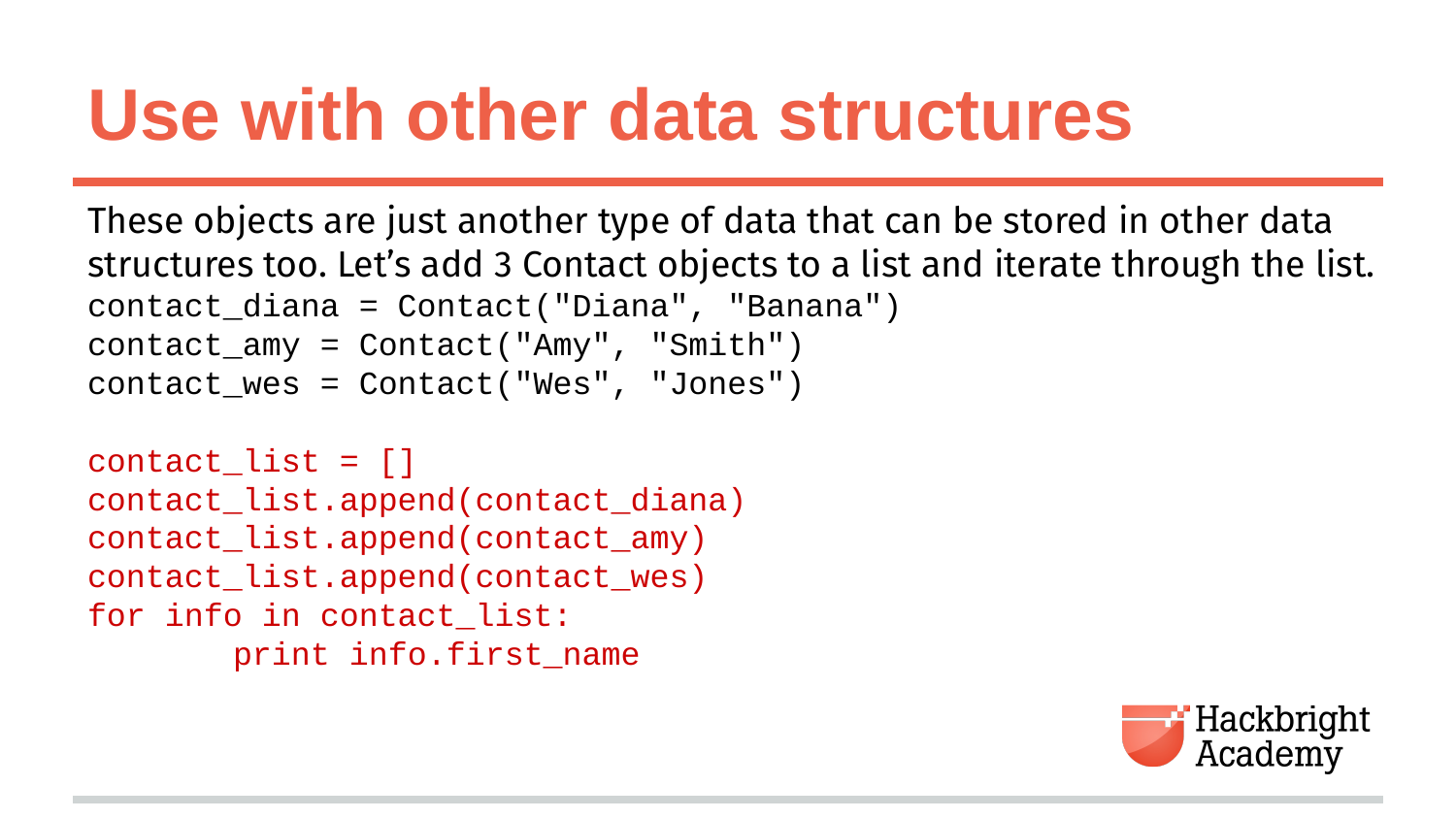

# Use with other data structures
These objects are just another type of data that can be stored in other data structures too. Let’s add 3 Contact objects to a list and iterate through the list.
contact_diana = Contact("Diana", "Banana")
contact_amy = Contact("Amy", "Smith")
contact_wes = Contact("Wes", "Jones")
contact_list = []
contact_list.append(contact_diana)
contact_list.append(contact_amy)
contact_list.append(contact_wes)
for info in contact_list:
	print info.first_name